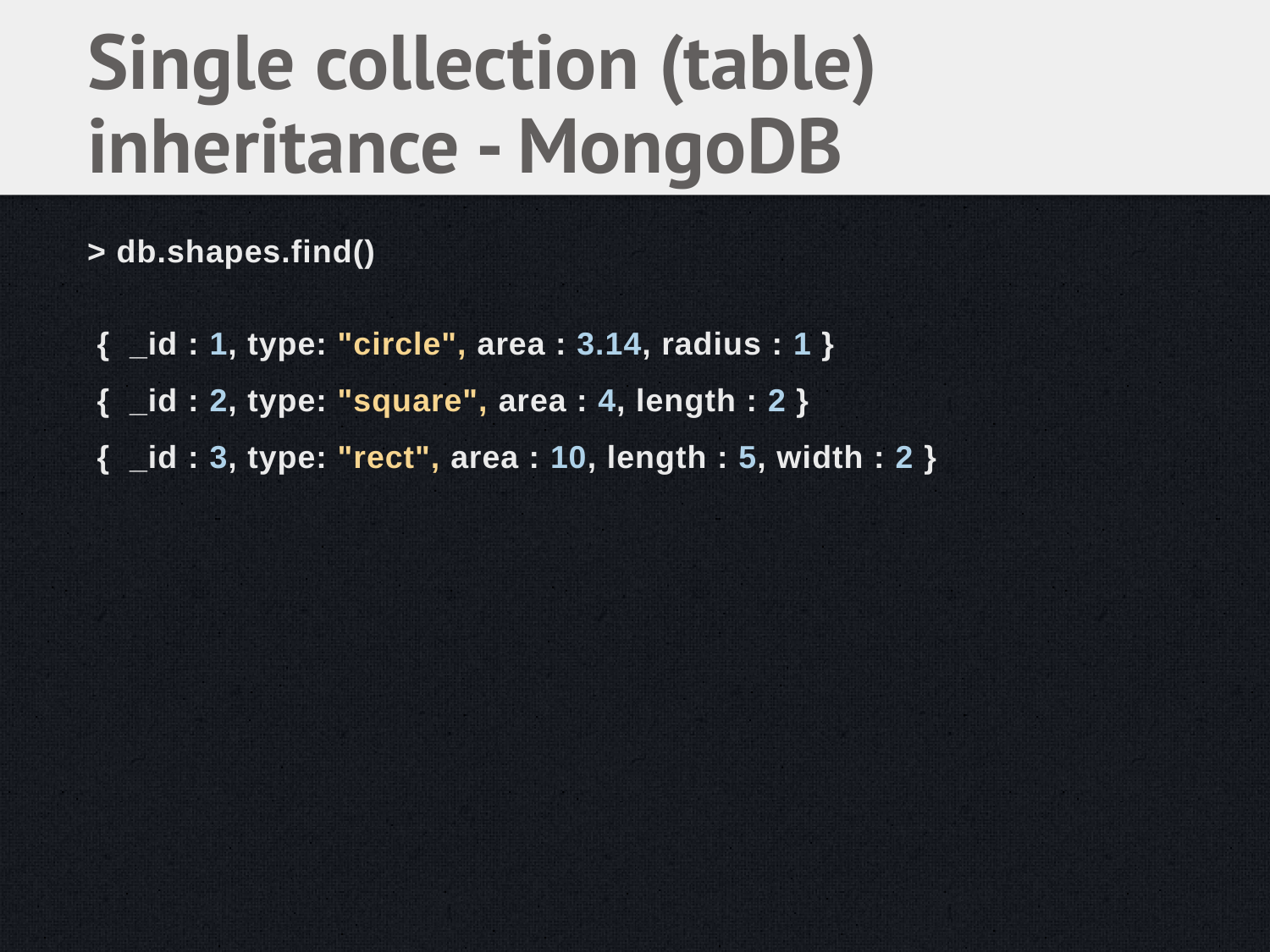

# Single collection (table) inheritance - MongoDB
> db.shapes.find()

 {  _id : 1, type: "circle", area : 3.14, radius : 1 }
 {  _id : 2, type: "square", area : 4, length : 2 }
 {  _id : 3, type: "rect", area : 10, length : 5, width : 2 }